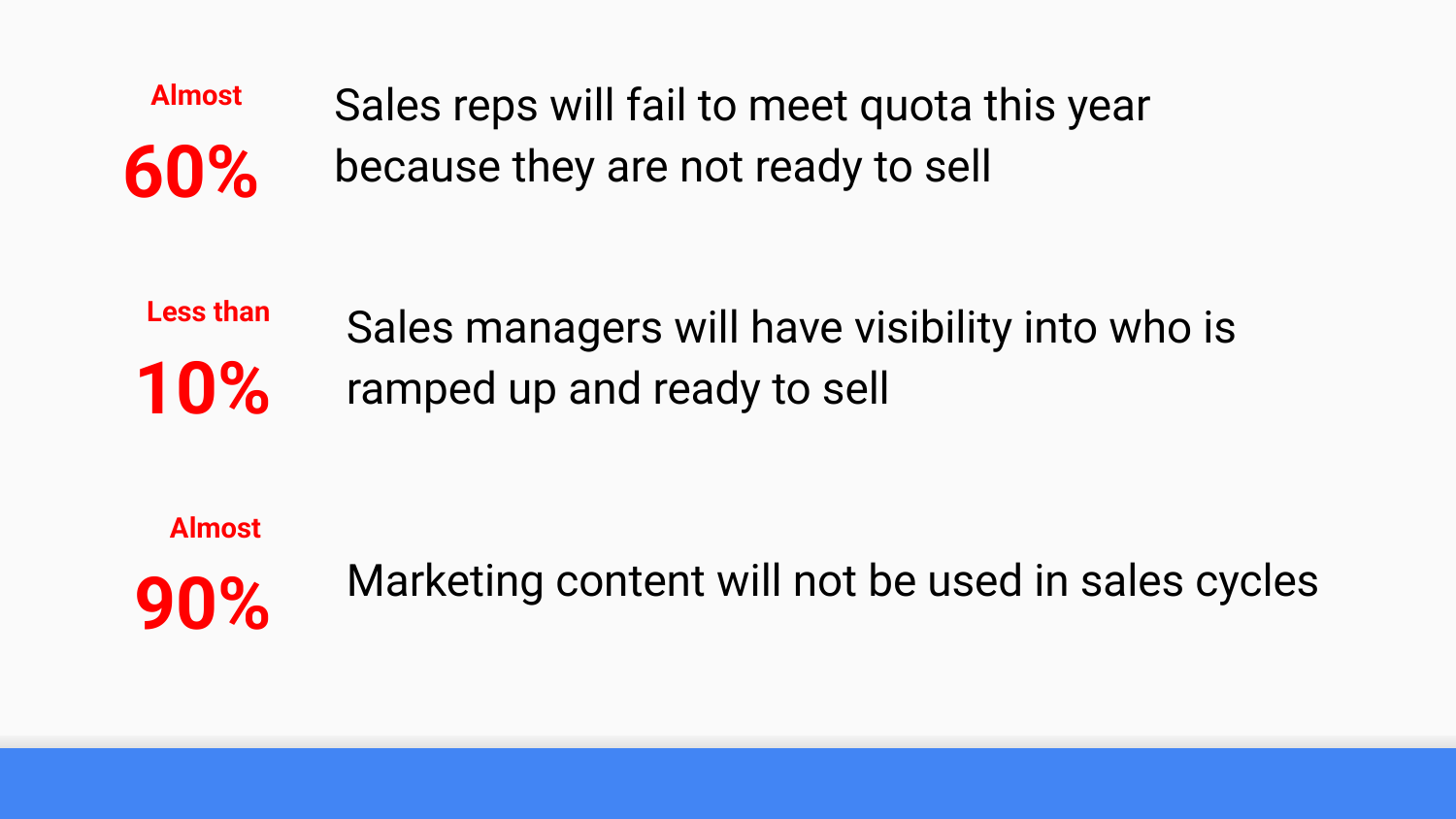

Sales reps will fail to meet quota this year
because they are not ready to sell
Almost
60%
Sales managers will have visibility into who is ramped up and ready to sell
Less than
10%
Marketing content will not be used in sales cycles
  Almost
90%